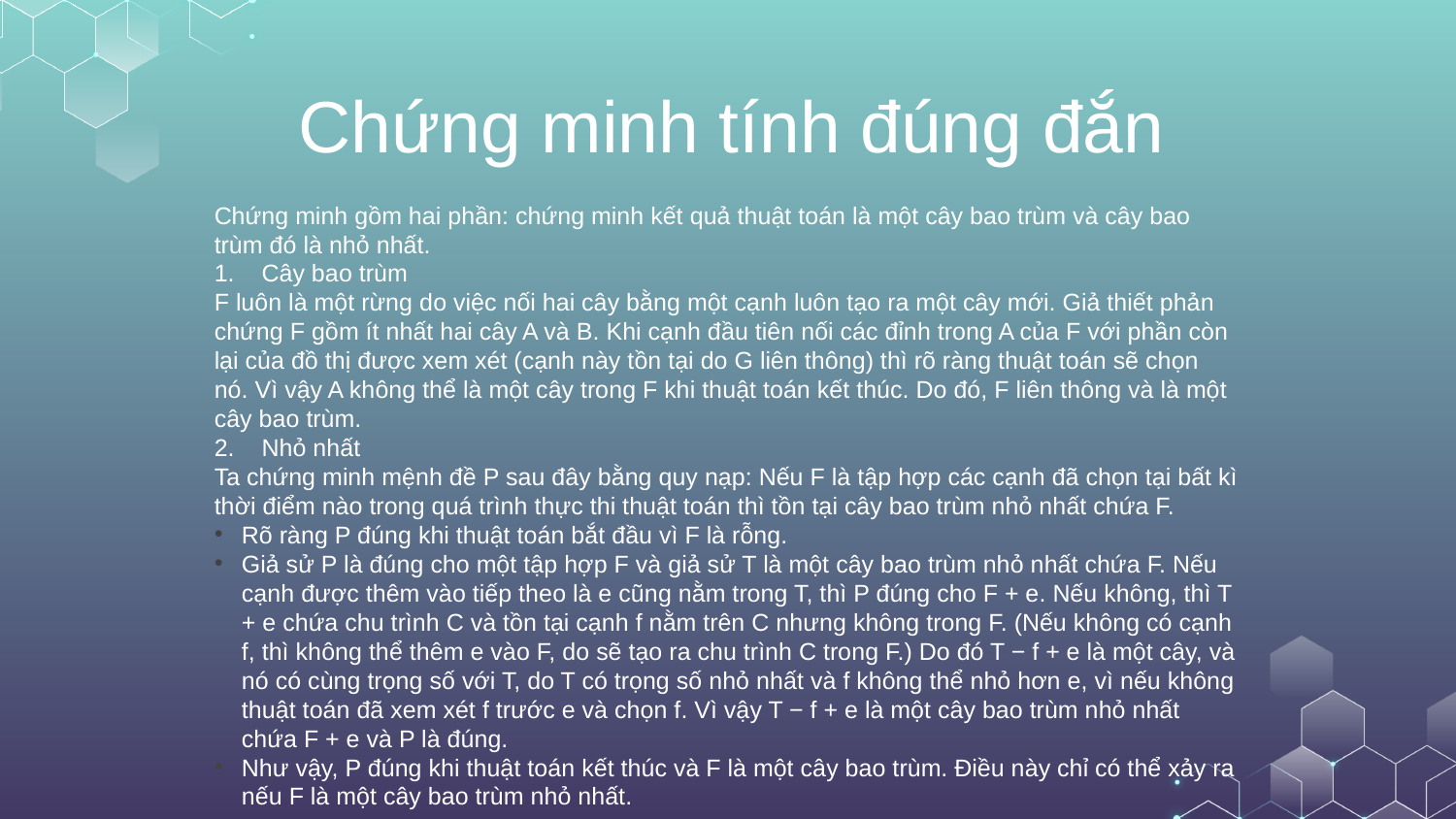

# Chứng minh tính đúng đắn
Chứng minh gồm hai phần: chứng minh kết quả thuật toán là một cây bao trùm và cây bao trùm đó là nhỏ nhất.
1.    Cây bao trùm
F luôn là một rừng do việc nối hai cây bằng một cạnh luôn tạo ra một cây mới. Giả thiết phản chứng F gồm ít nhất hai cây A và B. Khi cạnh đầu tiên nối các đỉnh trong A của F với phần còn lại của đồ thị được xem xét (cạnh này tồn tại do G liên thông) thì rõ ràng thuật toán sẽ chọn nó. Vì vậy A không thể là một cây trong F khi thuật toán kết thúc. Do đó, F liên thông và là một cây bao trùm.
2.    Nhỏ nhất
Ta chứng minh mệnh đề P sau đây bằng quy nạp: Nếu F là tập hợp các cạnh đã chọn tại bất kì thời điểm nào trong quá trình thực thi thuật toán thì tồn tại cây bao trùm nhỏ nhất chứa F.
Rõ ràng P đúng khi thuật toán bắt đầu vì F là rỗng.
Giả sử P là đúng cho một tập hợp F và giả sử T là một cây bao trùm nhỏ nhất chứa F. Nếu cạnh được thêm vào tiếp theo là e cũng nằm trong T, thì P đúng cho F + e. Nếu không, thì T + e chứa chu trình C và tồn tại cạnh f nằm trên C nhưng không trong F. (Nếu không có cạnh f, thì không thể thêm e vào F, do sẽ tạo ra chu trình C trong F.) Do đó T − f + e là một cây, và nó có cùng trọng số với T, do T có trọng số nhỏ nhất và f không thể nhỏ hơn e, vì nếu không thuật toán đã xem xét f trước e và chọn f. Vì vậy T − f + e là một cây bao trùm nhỏ nhất chứa F + e và P là đúng.
Như vậy, P đúng khi thuật toán kết thúc và F là một cây bao trùm. Điều này chỉ có thể xảy ra nếu F là một cây bao trùm nhỏ nhất.